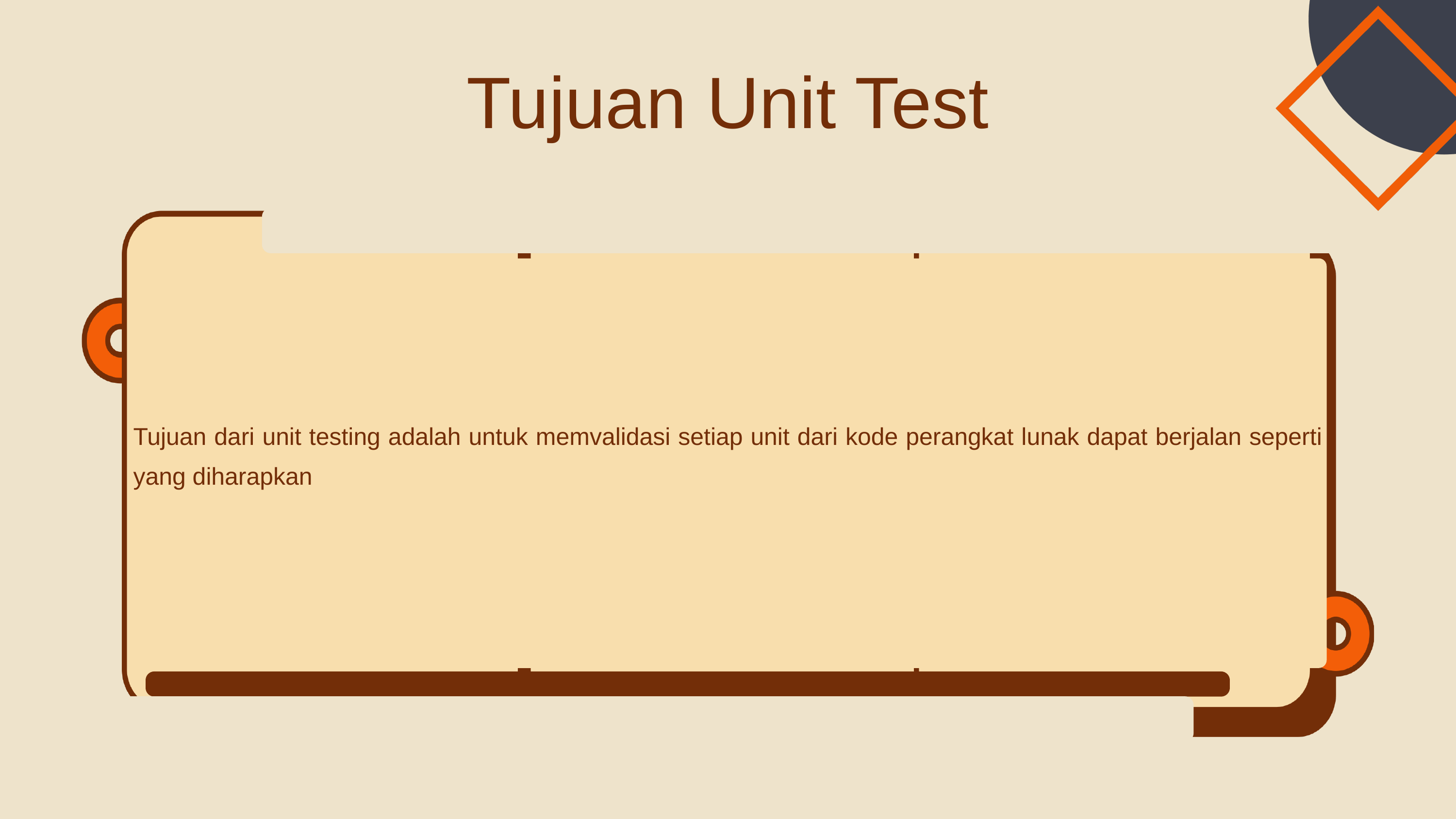

Tujuan Unit Test

Tujuan dari unit testing adalah untuk memvalidasi setiap unit dari kode perangkat lunak dapat berjalan seperti yang diharapkan